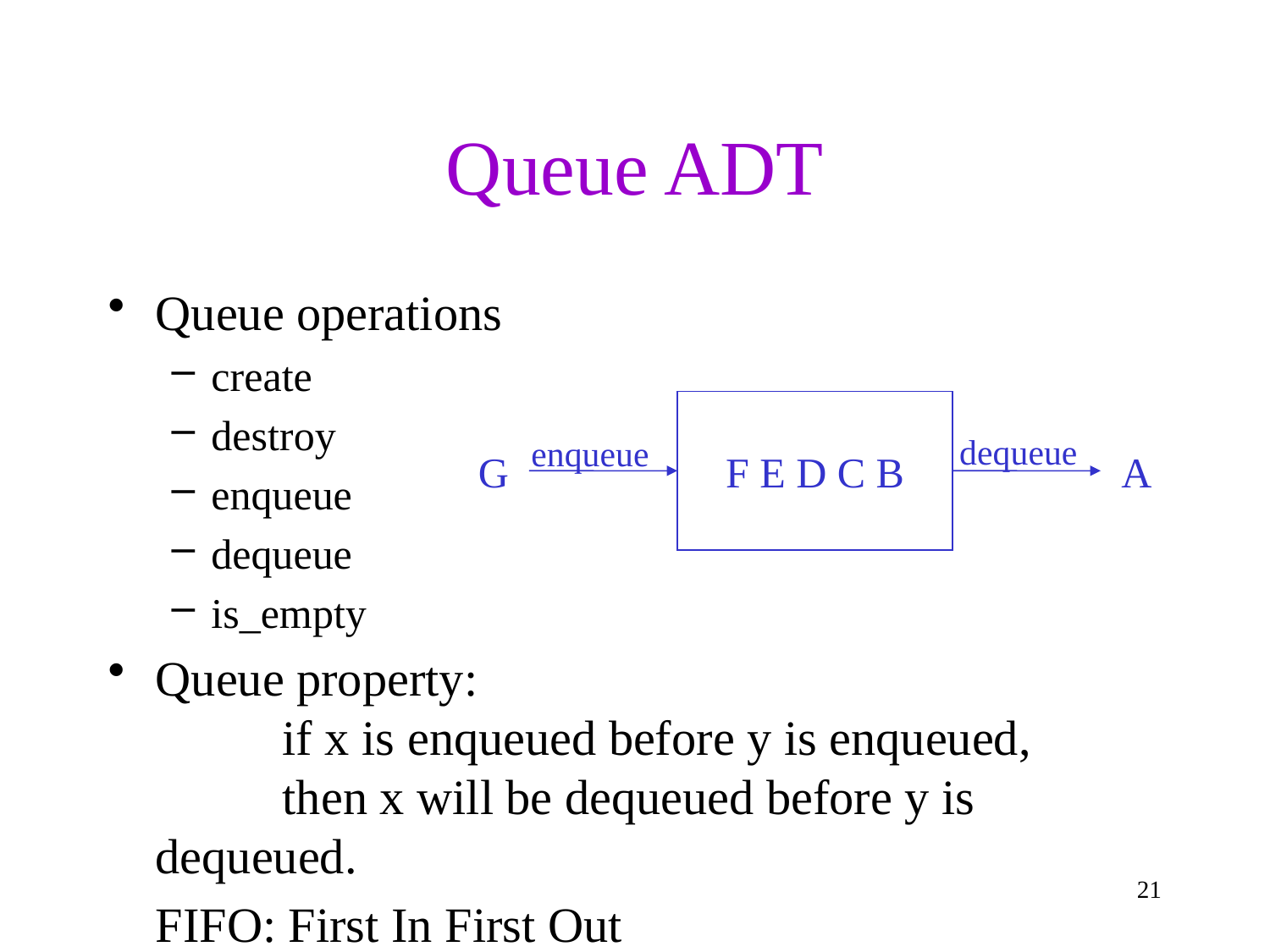

Notice: NO IMPLEMENTATION DETAILS
# Queue ADT
Queue operations
create
destroy
enqueue
dequeue
is_empty
Queue property:
	if x is enqueued before y is enqueued,
	then x will be dequeued before y is dequeued.
	FIFO: First In First Out
F E D C B
dequeue
enqueue
G
A

21